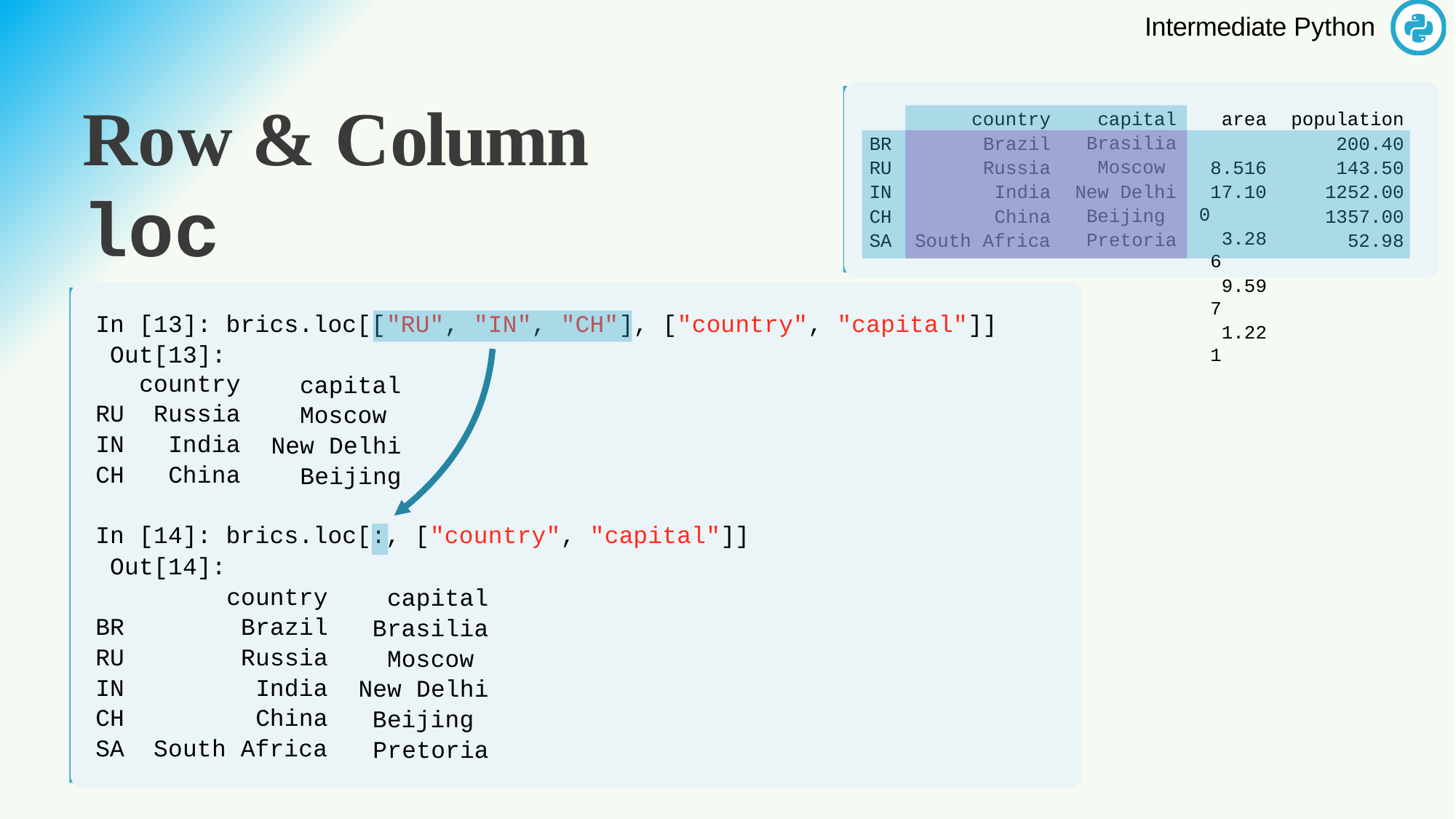

Row & Column	loc

country
BR	Brazil
RU	Russia
IN	India
CH	China
SA	South Africa
capital  Brasilia  Moscow  New Delhi  Beijing  Pretoria
population
200.40
143.50
1252.00
1357.00
52.98
area  8.516
17.100
3.286
9.597
1.221

In [13]: brics.loc[["RU", "IN", "CH"], ["country", "capital"]]  Out[13]:

country
RU	Russia
IN	India
CH	China
capital  Moscow  New Delhi  Beijing

In [14]: brics.loc[:, ["country", "capital"]]  Out[14]:

country
BR	Brazil
RU	Russia
IN	India
CH	China
SA	South Africa
capital  Brasilia  Moscow  New Delhi  Beijing  Pretoria